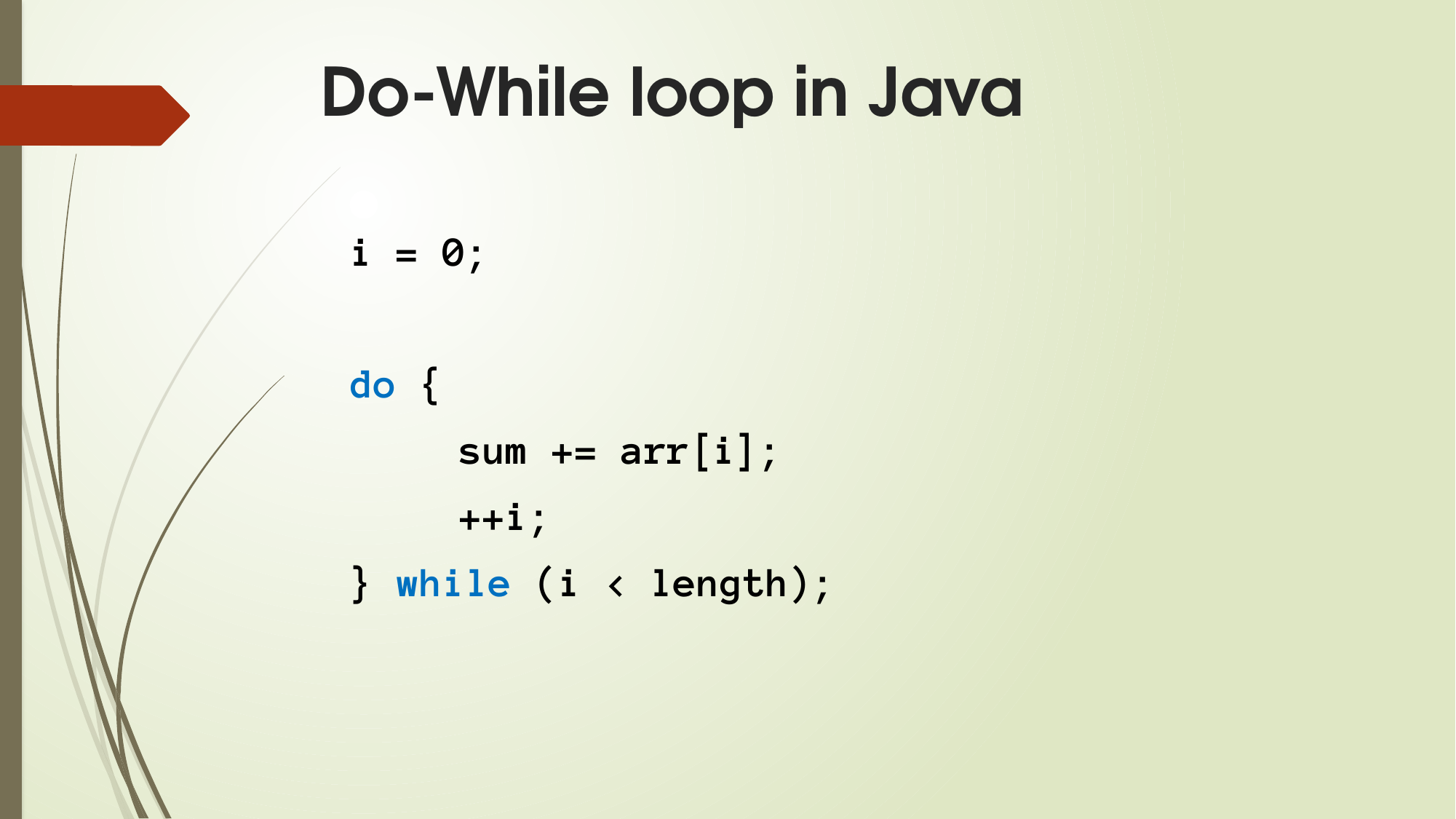

# Do-While loop in Java
i = 0;

do {
	sum += arr[i];
	++i;
} while (i < length);